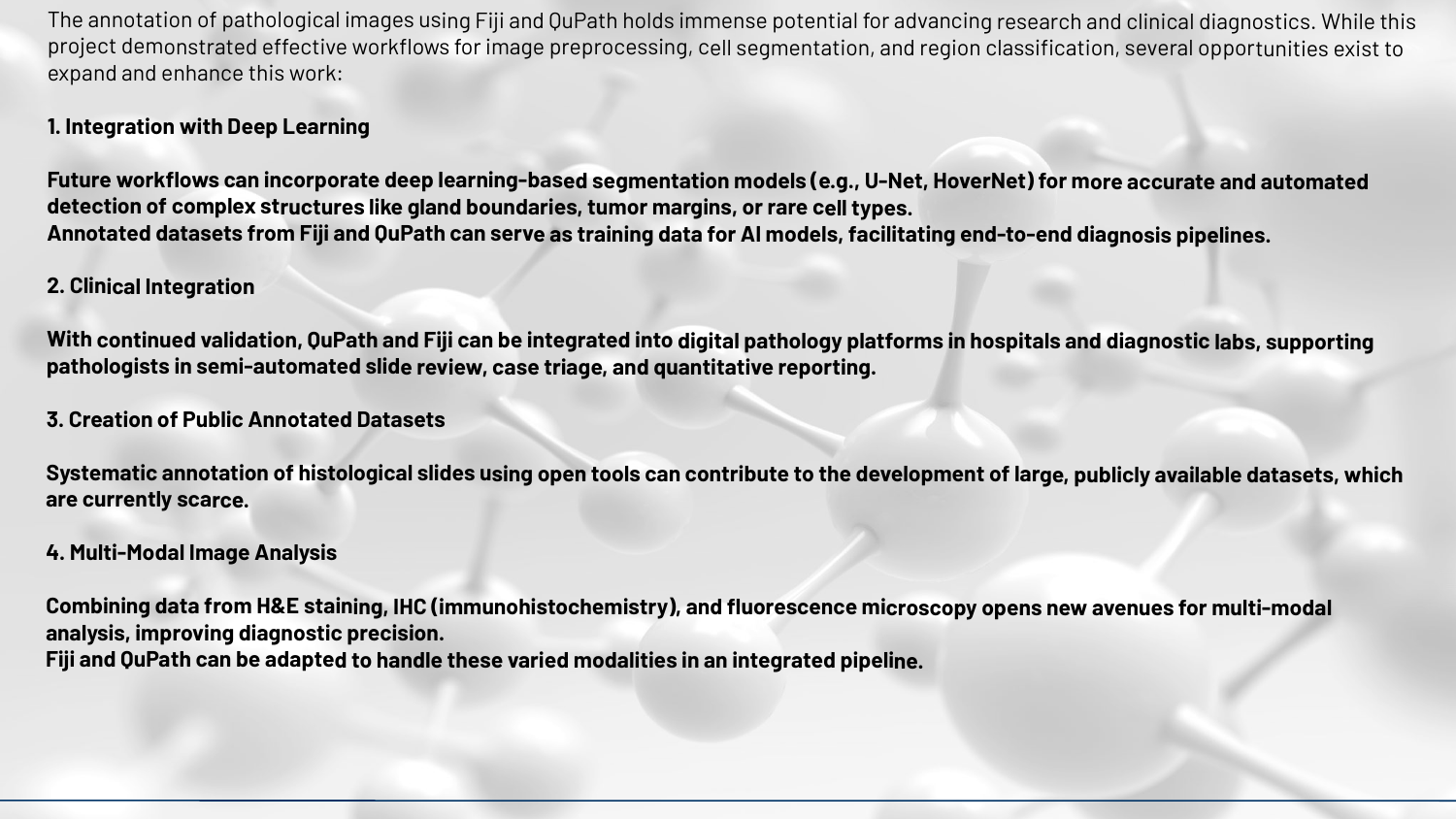

The annotation of pathological images using Fiji and QuPath holds immense potential for advancing research and clinical diagnostics. While this project demonstrated effective workflows for image preprocessing, cell segmentation, and region classification, several opportunities exist to expand and enhance this work:

1. Integration with Deep Learning

Future workflows can incorporate deep learning-based segmentation models (e.g., U-Net, HoverNet) for more accurate and automated detection of complex structures like gland boundaries, tumor margins, or rare cell types.
Annotated datasets from Fiji and QuPath can serve as training data for AI models, facilitating end-to-end diagnosis pipelines.

2. Clinical Integration

With continued validation, QuPath and Fiji can be integrated into digital pathology platforms in hospitals and diagnostic labs, supporting pathologists in semi-automated slide review, case triage, and quantitative reporting.

3. Creation of Public Annotated Datasets

Systematic annotation of histological slides using open tools can contribute to the development of large, publicly available datasets, which are currently scarce.

4. Multi-Modal Image Analysis

Combining data from H&E staining, IHC (immunohistochemistry), and fluorescence microscopy opens new avenues for multi-modal analysis, improving diagnostic precision.
Fiji and QuPath can be adapted to handle these varied modalities in an integrated pipeline.